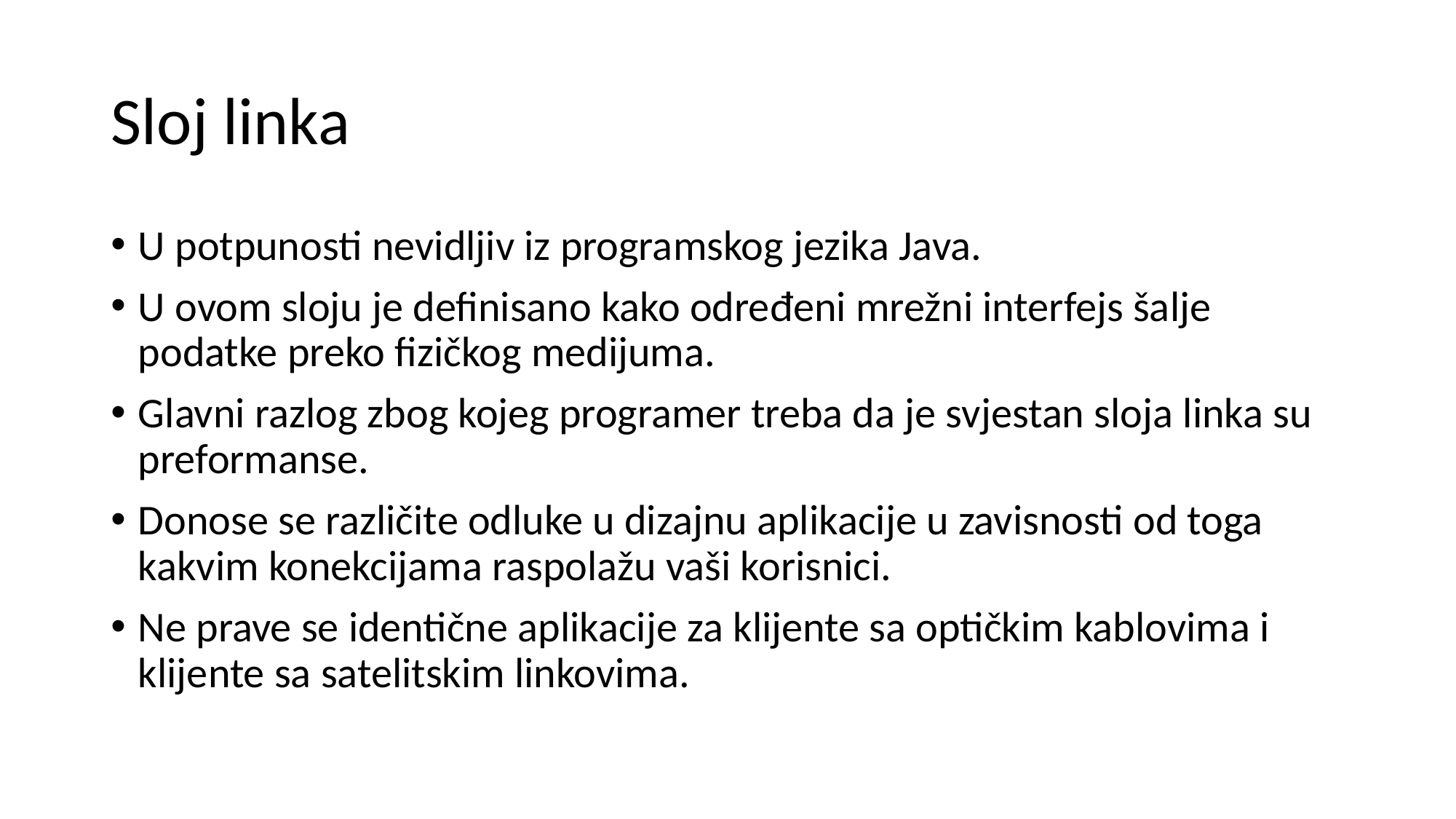

# Sloj linka
U potpunosti nevidljiv iz programskog jezika Java.
U ovom sloju je definisano kako određeni mrežni interfejs šalje podatke preko fizičkog medijuma.
Glavni razlog zbog kojeg programer treba da je svjestan sloja linka su preformanse.
Donose se različite odluke u dizajnu aplikacije u zavisnosti od toga kakvim konekcijama raspolažu vaši korisnici.
Ne prave se identične aplikacije za klijente sa optičkim kablovima i klijente sa satelitskim linkovima.